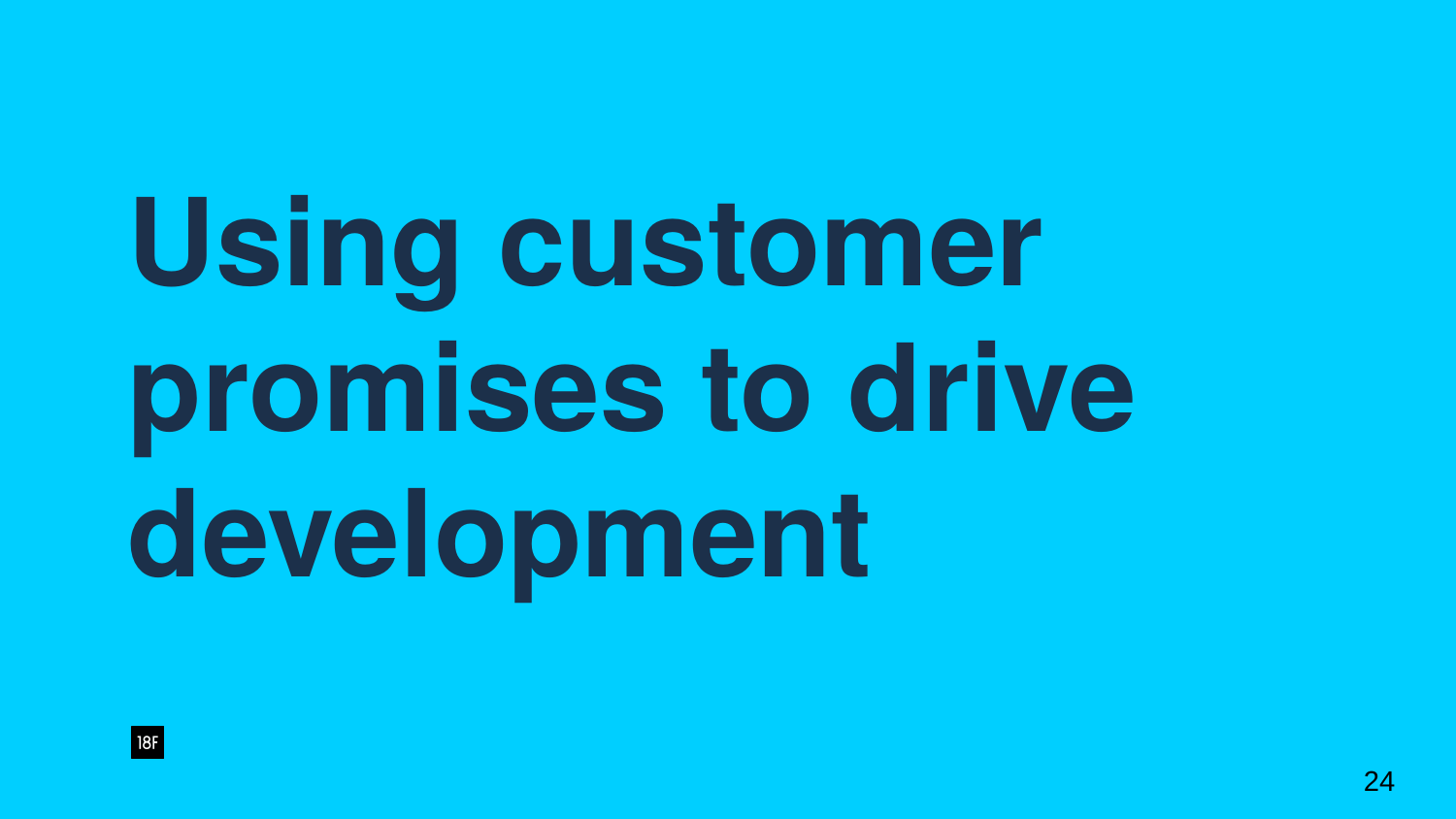

# Using customer promises to drive development
24